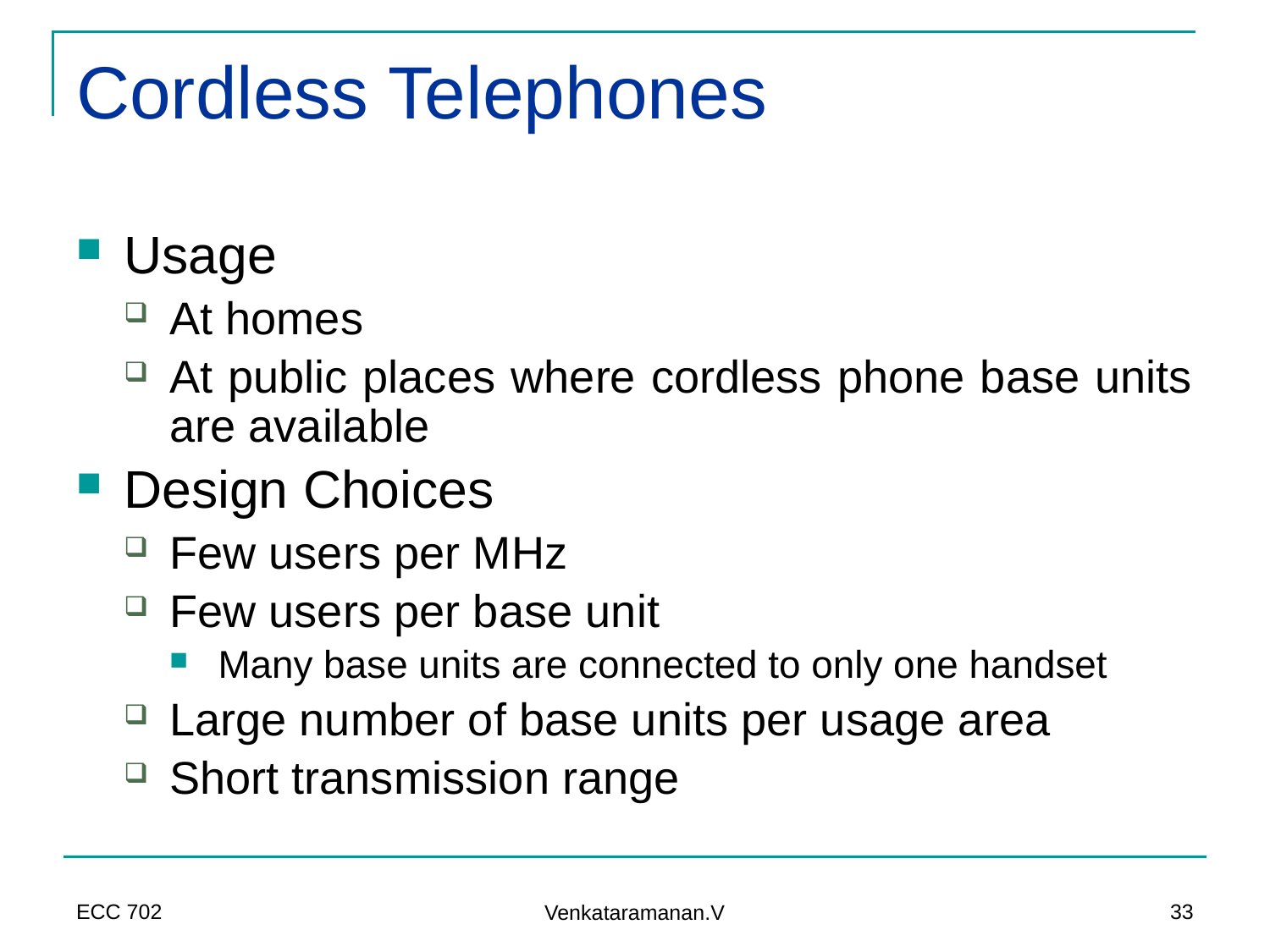

# Cordless Telephones
Usage
At homes
At public places where cordless phone base units are available
Design Choices
Few users per MHz
Few users per base unit
Many base units are connected to only one handset
Large number of base units per usage area
Short transmission range
ECC 702
33
Venkataramanan.V